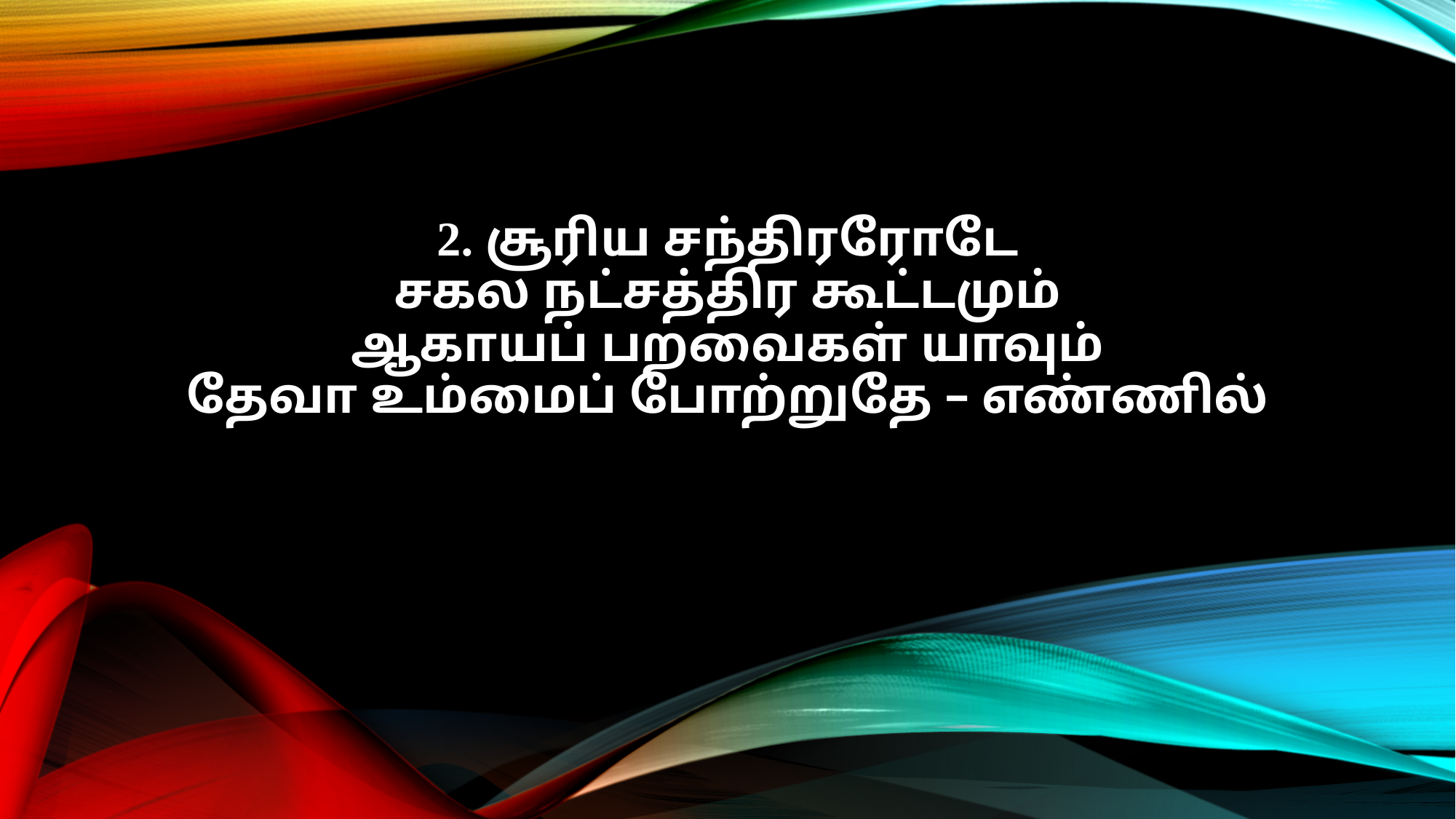

2. சூரிய சந்திரரோடே
சகல நட்சத்திர கூட்டமும்
ஆகாயப் பறவைகள் யாவும்
தேவா உம்மைப் போற்றுதே – எண்ணில்